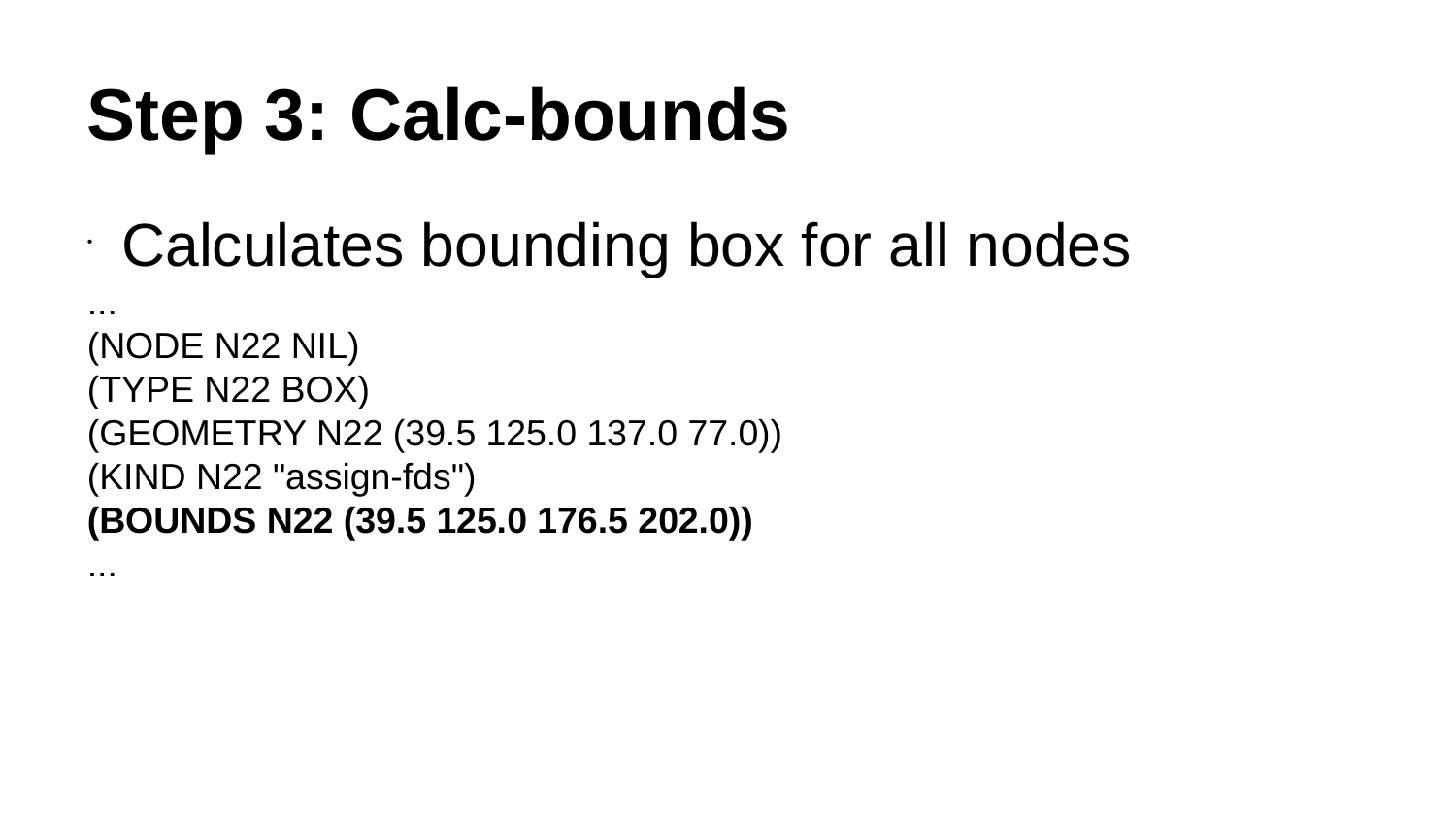

Step 3: Calc-bounds
Calculates bounding box for all nodes
...
(NODE N22 NIL)
(TYPE N22 BOX)
(GEOMETRY N22 (39.5 125.0 137.0 77.0))
(KIND N22 "assign-fds")
(BOUNDS N22 (39.5 125.0 176.5 202.0))
...